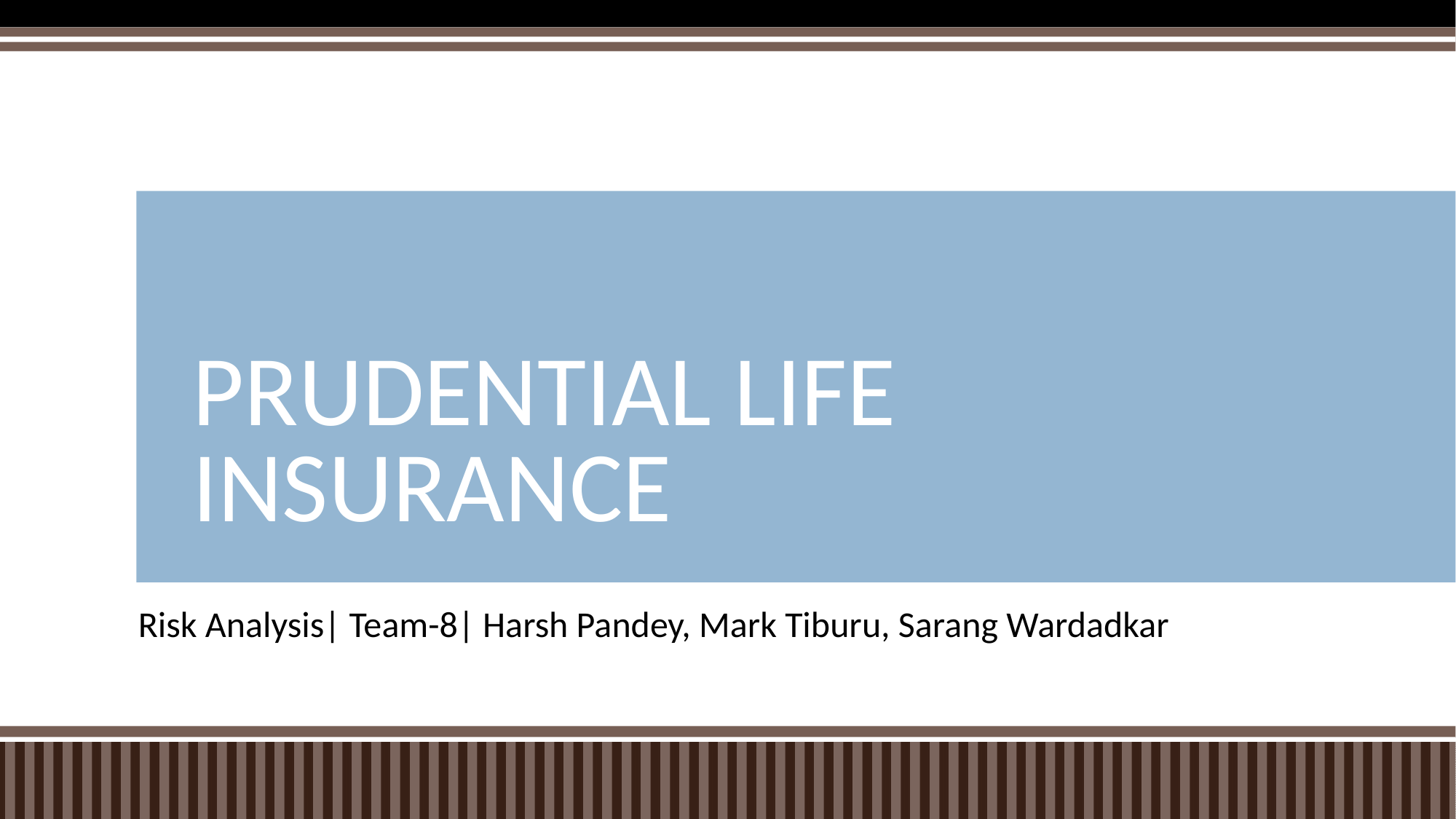

# PRUDENTIAL LIFE INSURANCE
Risk Analysis| Team-8| Harsh Pandey, Mark Tiburu, Sarang Wardadkar